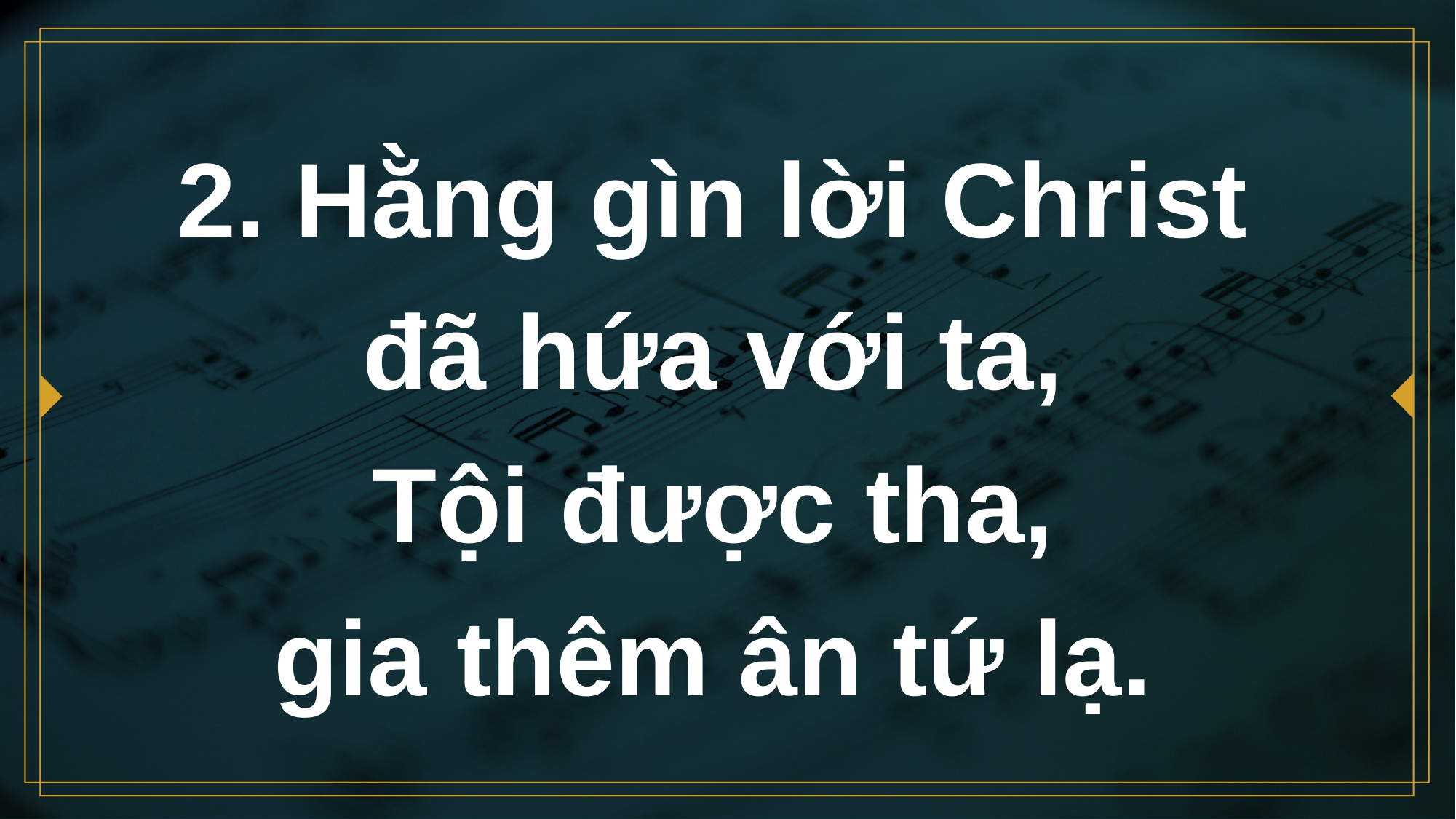

# 2. Hằng gìn lời Christ đã hứa với ta, Tội được tha, gia thêm ân tứ lạ.